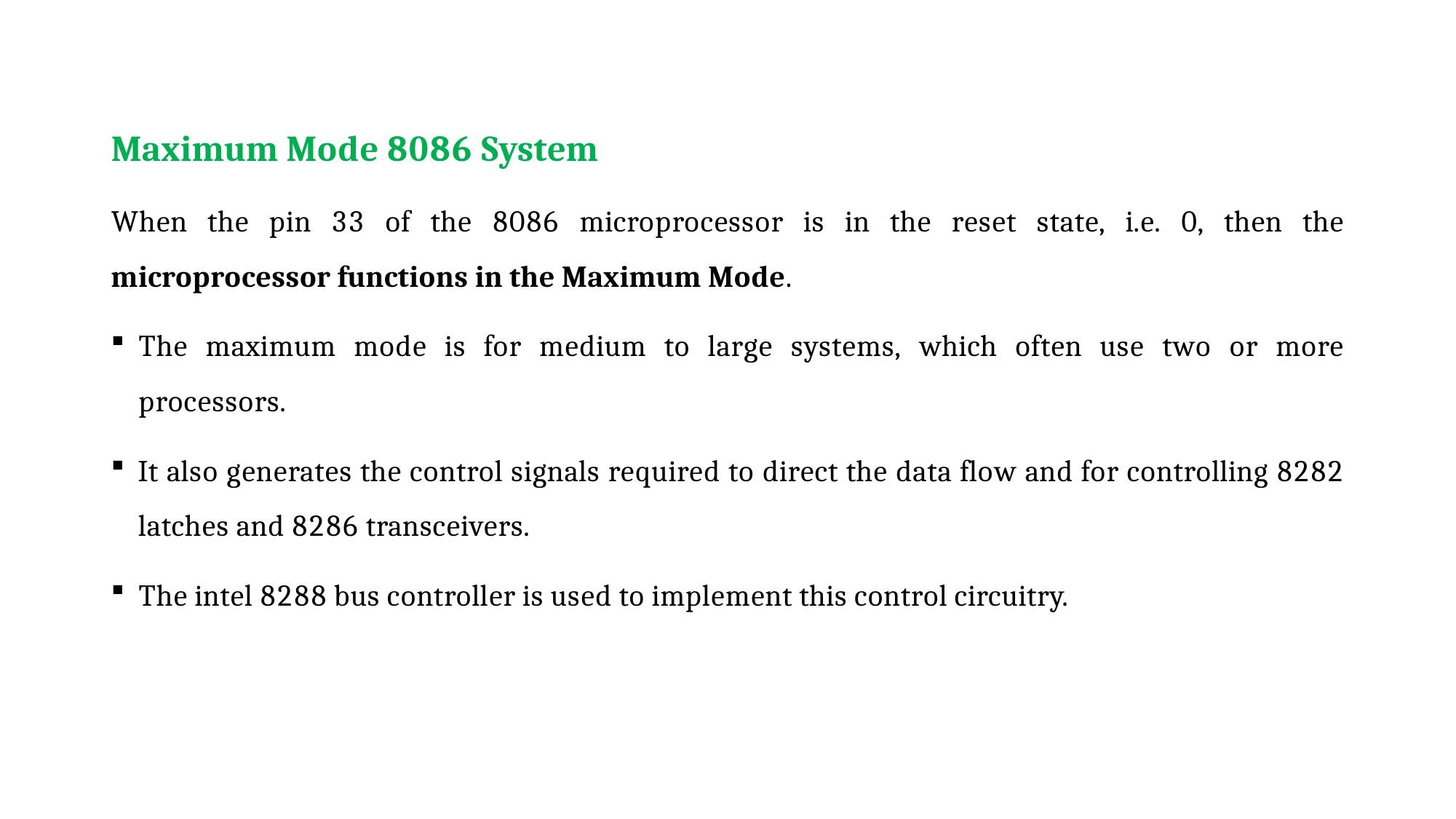

Maximum Mode 8086 System
When the pin 33 of the 8086 microprocessor is in the reset state, i.e. 0, then the microprocessor functions in the Maximum Mode.
The maximum mode is for medium to large systems, which often use two or more processors.
It also generates the control signals required to direct the data flow and for controlling 8282 latches and 8286 transceivers.
The intel 8288 bus controller is used to implement this control circuitry.